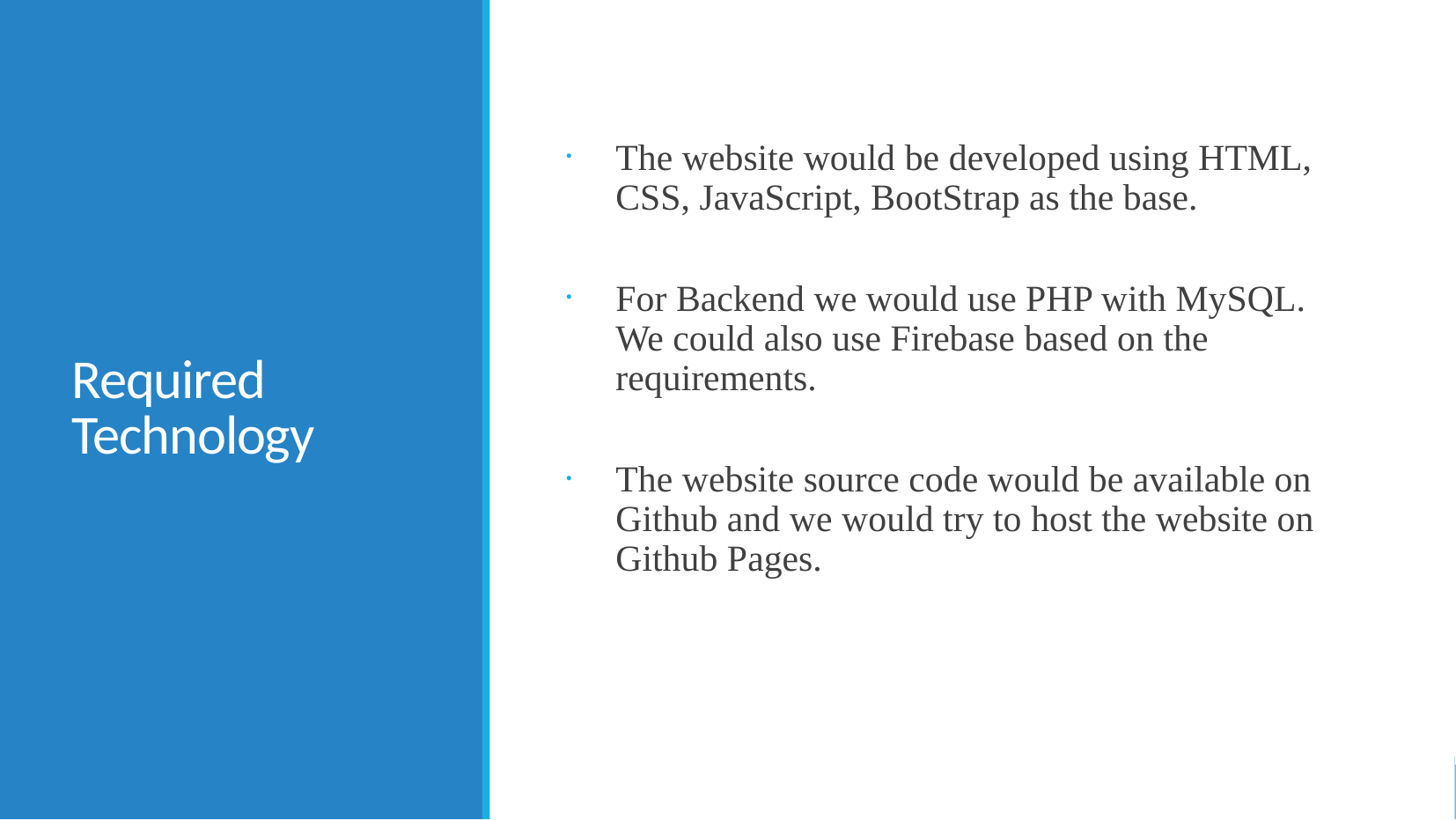

Required Technology
The website would be developed using HTML, CSS, JavaScript, BootStrap as the base.

For Backend we would use PHP with MySQL.  We could also use Firebase based on the requirements.

The website source code would be available on Github and we would try to host the website on Github Pages.